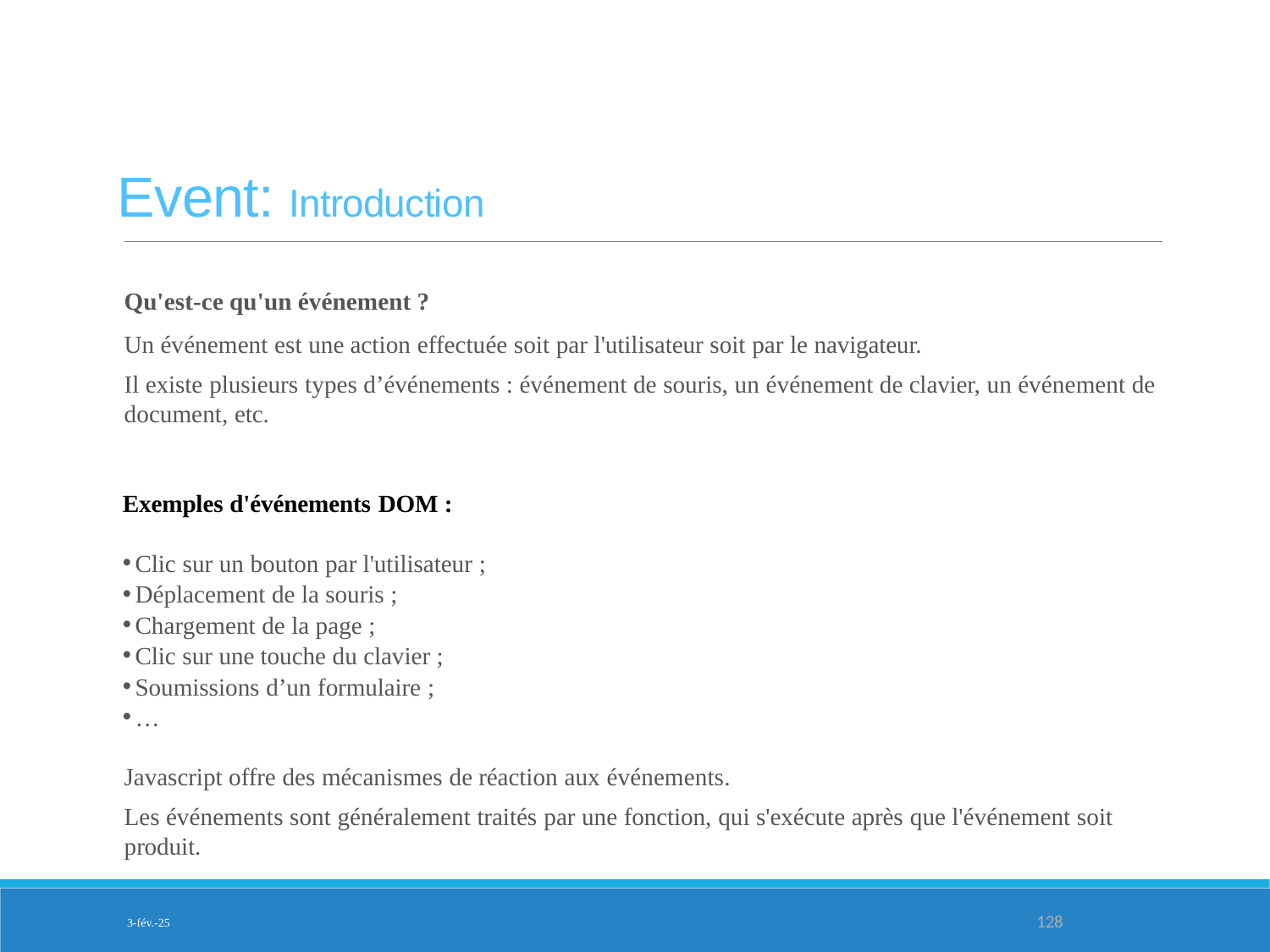

Event: Introduction
Qu'est-ce qu'un événement ?
Un événement est une action effectuée soit par l'utilisateur soit par le navigateur.
Il existe plusieurs types d’événements : événement de souris, un événement de clavier, un événement de document, etc.

Exemples d'événements DOM :

Clic sur un bouton par l'utilisateur ;
Déplacement de la souris ;
Chargement de la page ;
Clic sur une touche du clavier ;
Soumissions d’un formulaire ;
…

Javascript offre des mécanismes de réaction aux événements.
Les événements sont généralement traités par une fonction, qui s'exécute après que l'événement soit produit.
PARTIE 4
3-fév.-25
128